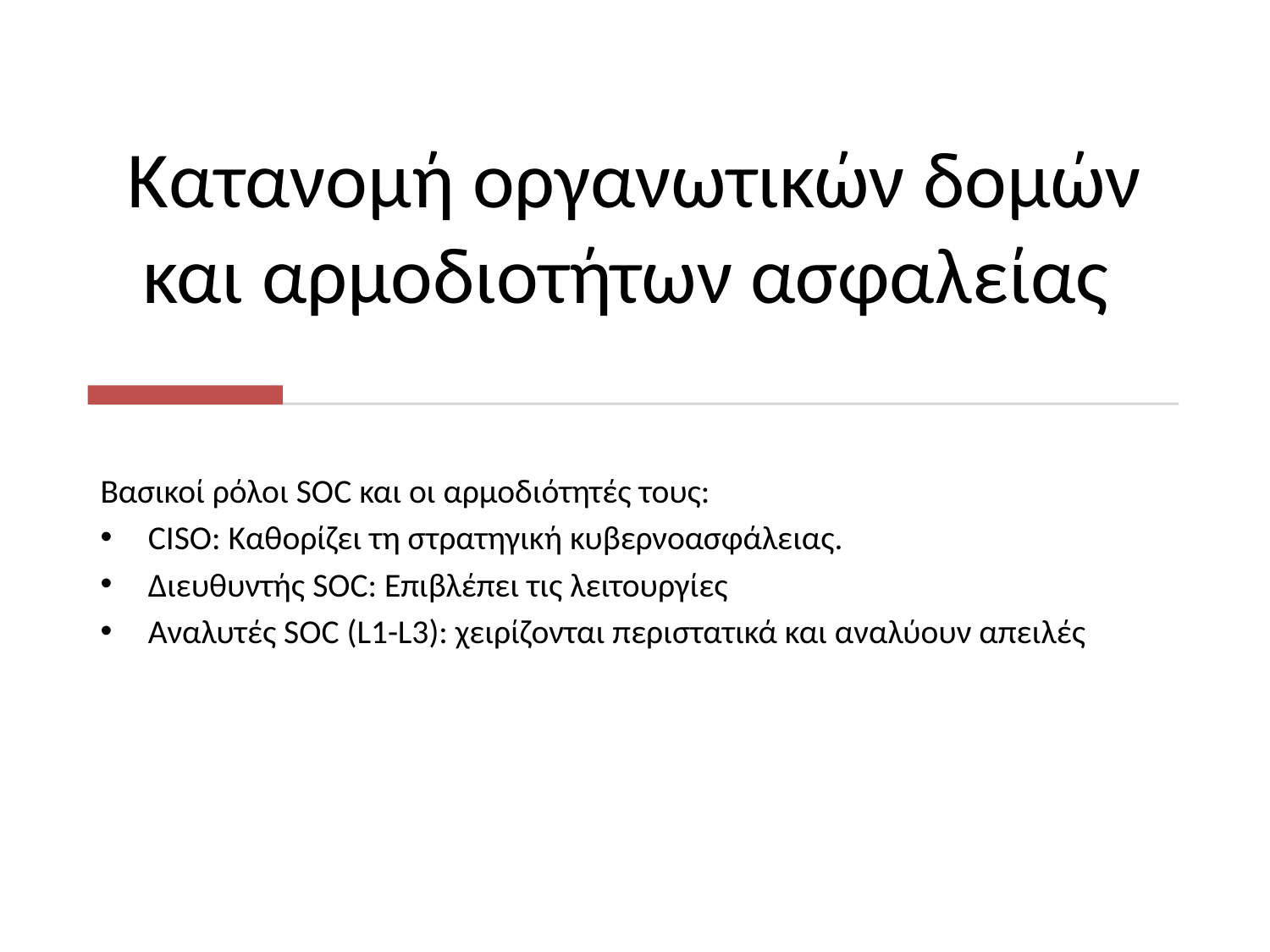

# Κατανομή οργανωτικών δομών και αρμοδιοτήτων ασφαλείας

Βασικοί ρόλοι SOC και οι αρμοδιότητές τους:
CISO: Καθορίζει τη στρατηγική κυβερνοασφάλειας.
Διευθυντής SOC: Επιβλέπει τις λειτουργίες
Αναλυτές SOC (L1-L3): χειρίζονται περιστατικά και αναλύουν απειλές